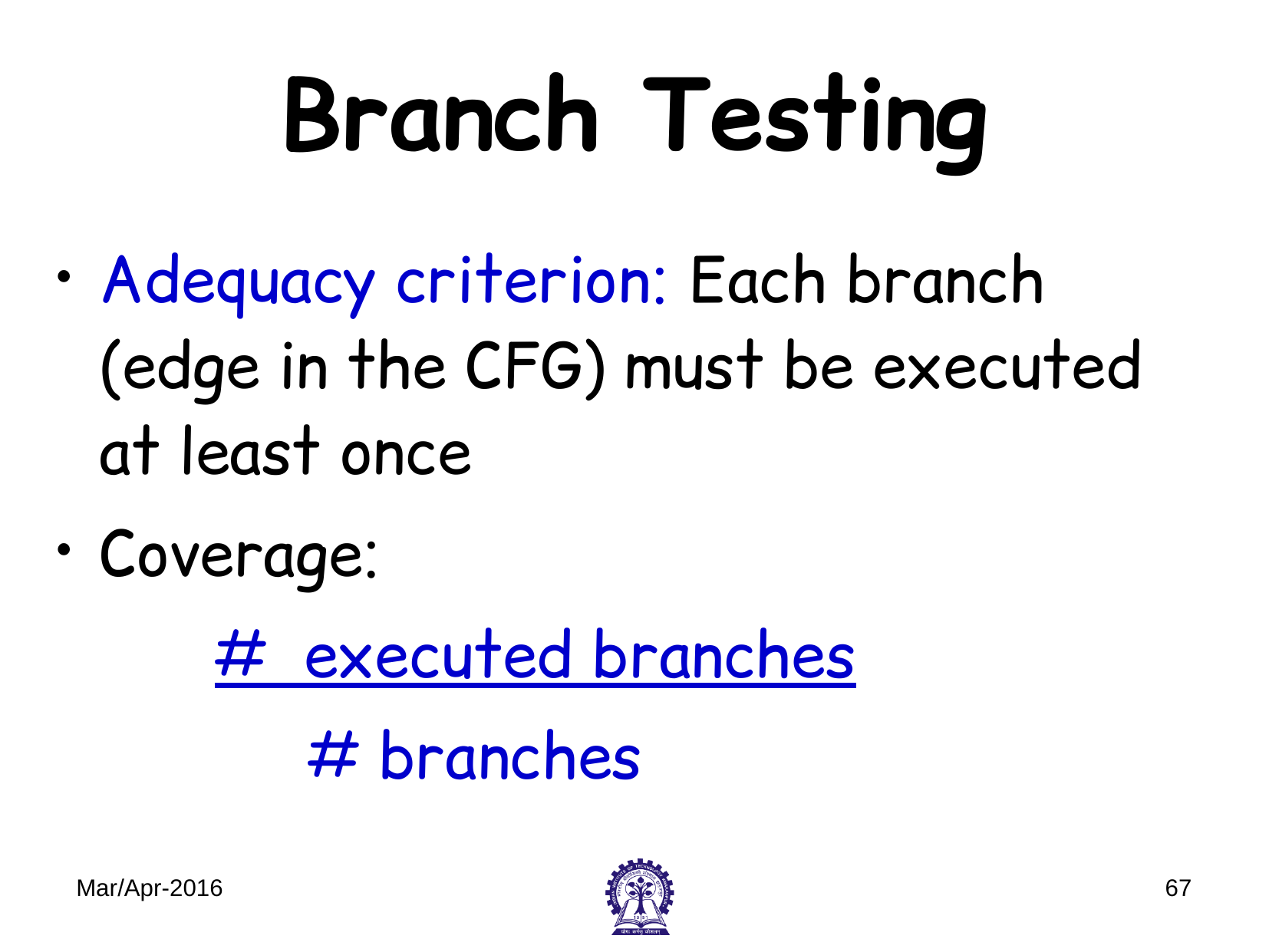

# Branch Testing
Adequacy criterion: Each branch (edge in the CFG) must be executed at least once
Coverage:
		#  executed branches
		     # branches

Mar/Apr-2016
67